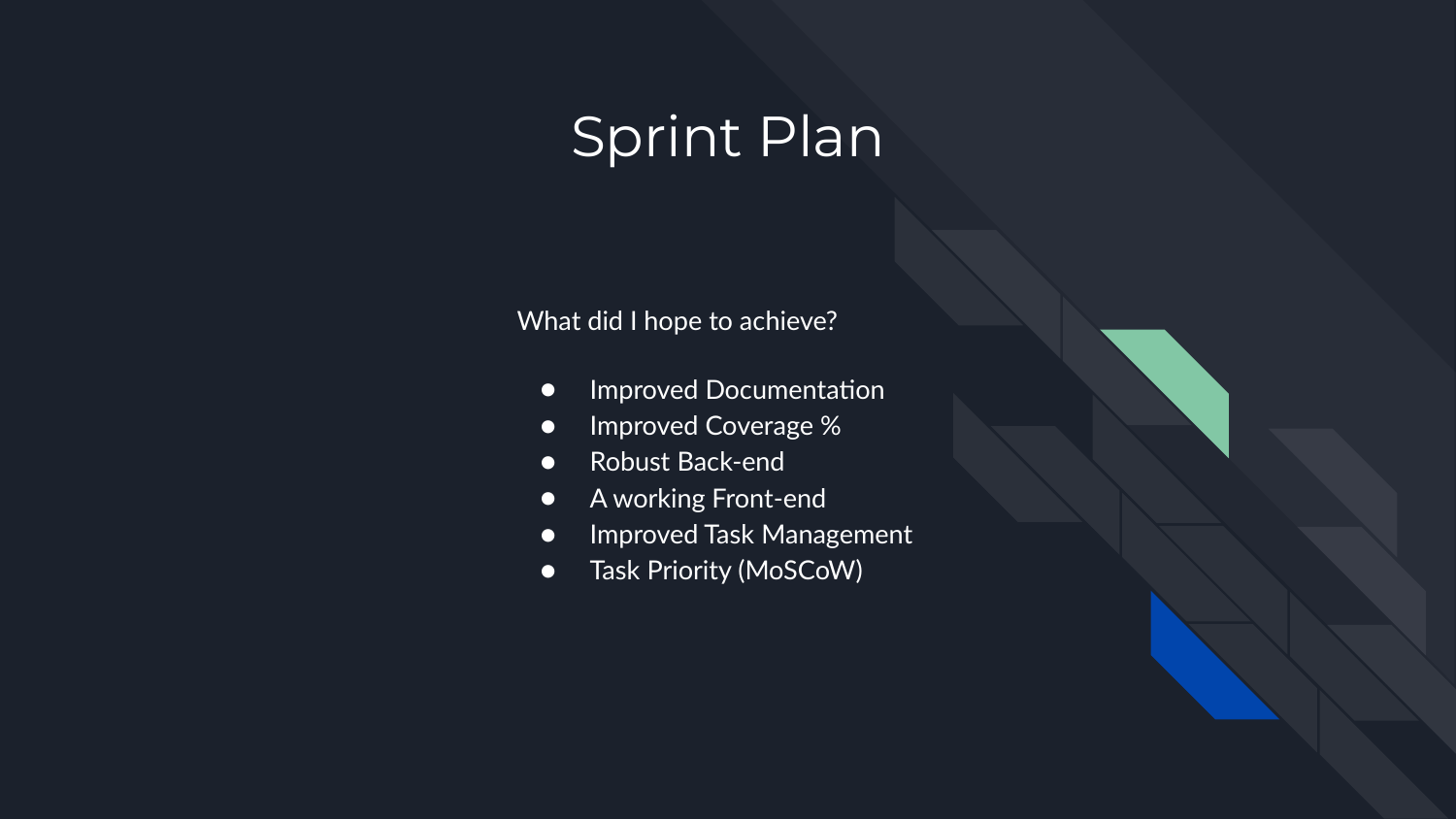

# Sprint Plan
What did I hope to achieve?
Improved Documentation
Improved Coverage %
Robust Back-end
A working Front-end
Improved Task Management
Task Priority (MoSCoW)